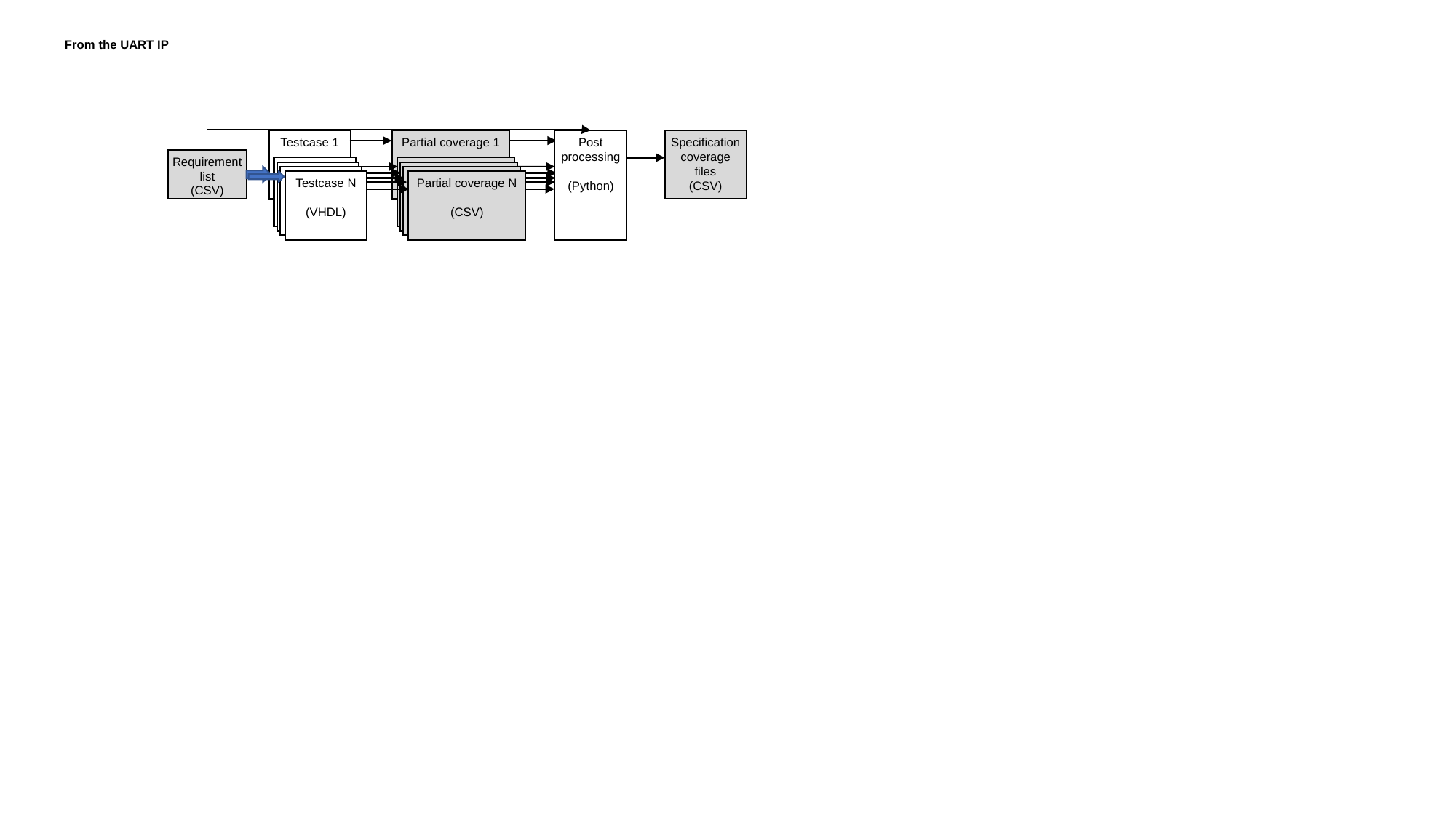

From the UART IP
Specification coverage
files
(CSV)
Testcase 1
Partial coverage 1
Post processing

(Python)
Requirement list
(CSV)
Testcase 1
Testcase 1
Testcase 1
Testcase 1

Testcase 1
Testcase 1
Testcase N

(VHDL)
Partial coverage N

(CSV)